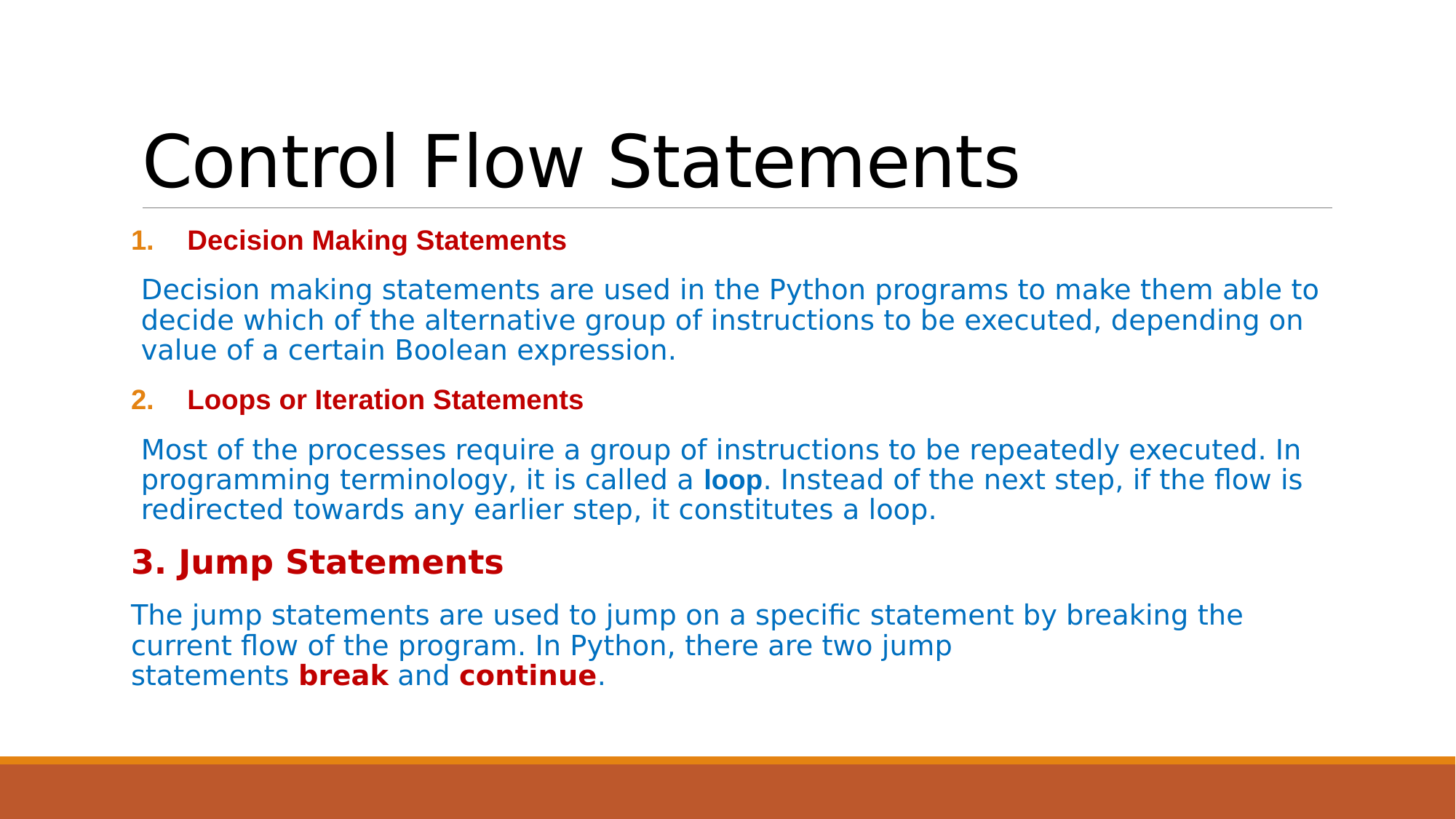

# Control Flow Statements
Decision Making Statements
Decision making statements are used in the Python programs to make them able to decide which of the alternative group of instructions to be executed, depending on value of a certain Boolean expression.
Loops or Iteration Statements
Most of the processes require a group of instructions to be repeatedly executed. In programming terminology, it is called a loop. Instead of the next step, if the flow is redirected towards any earlier step, it constitutes a loop.
3. Jump Statements
The jump statements are used to jump on a specific statement by breaking the current flow of the program. In Python, there are two jump statements break and continue.